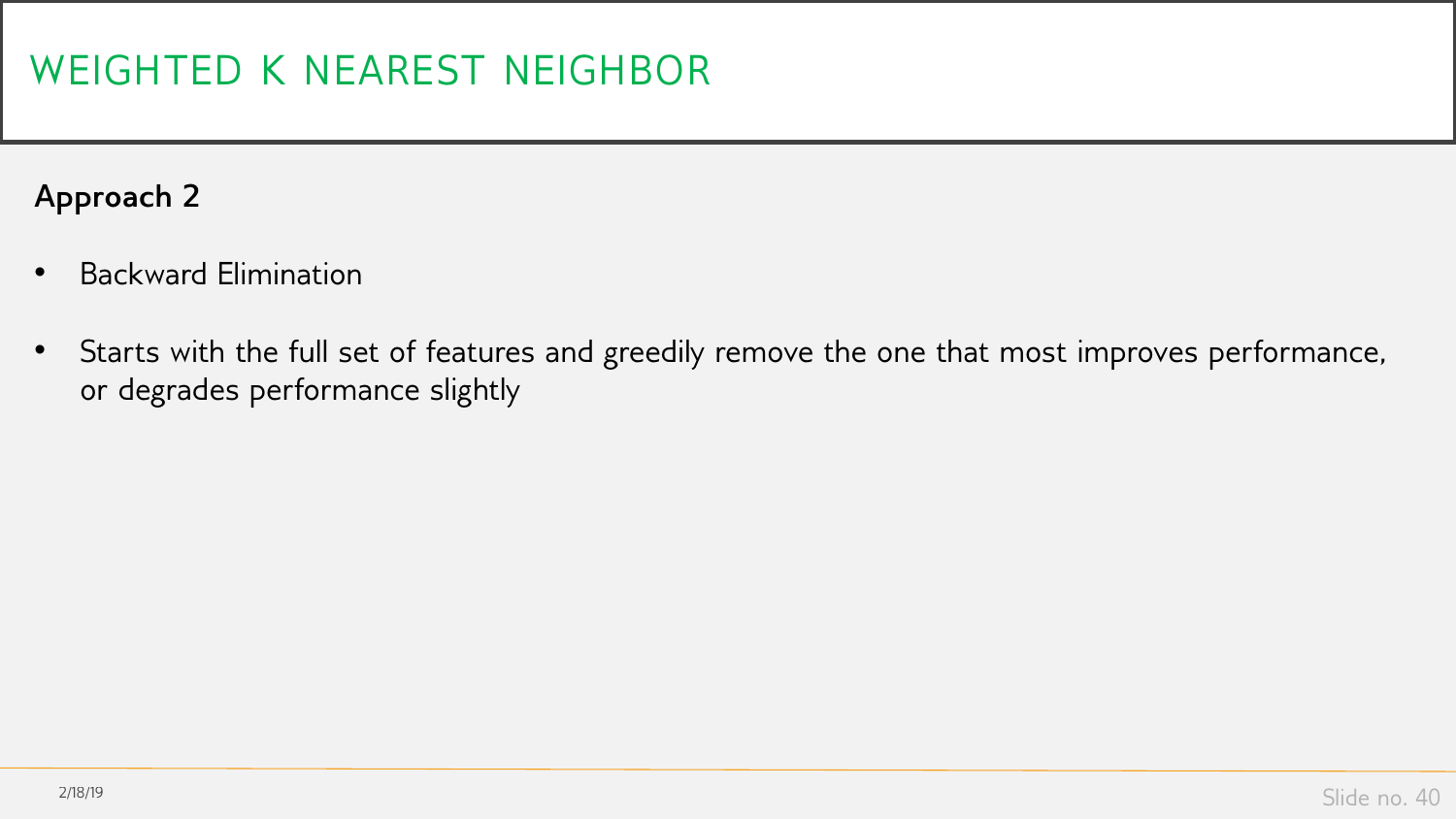

# Weighted K Nearest Neighbor
Approach 2

Backward Elimination

Starts with the full set of features and greedily remove the one that most improves performance, or degrades performance slightly
2/18/19
Slide no. 40